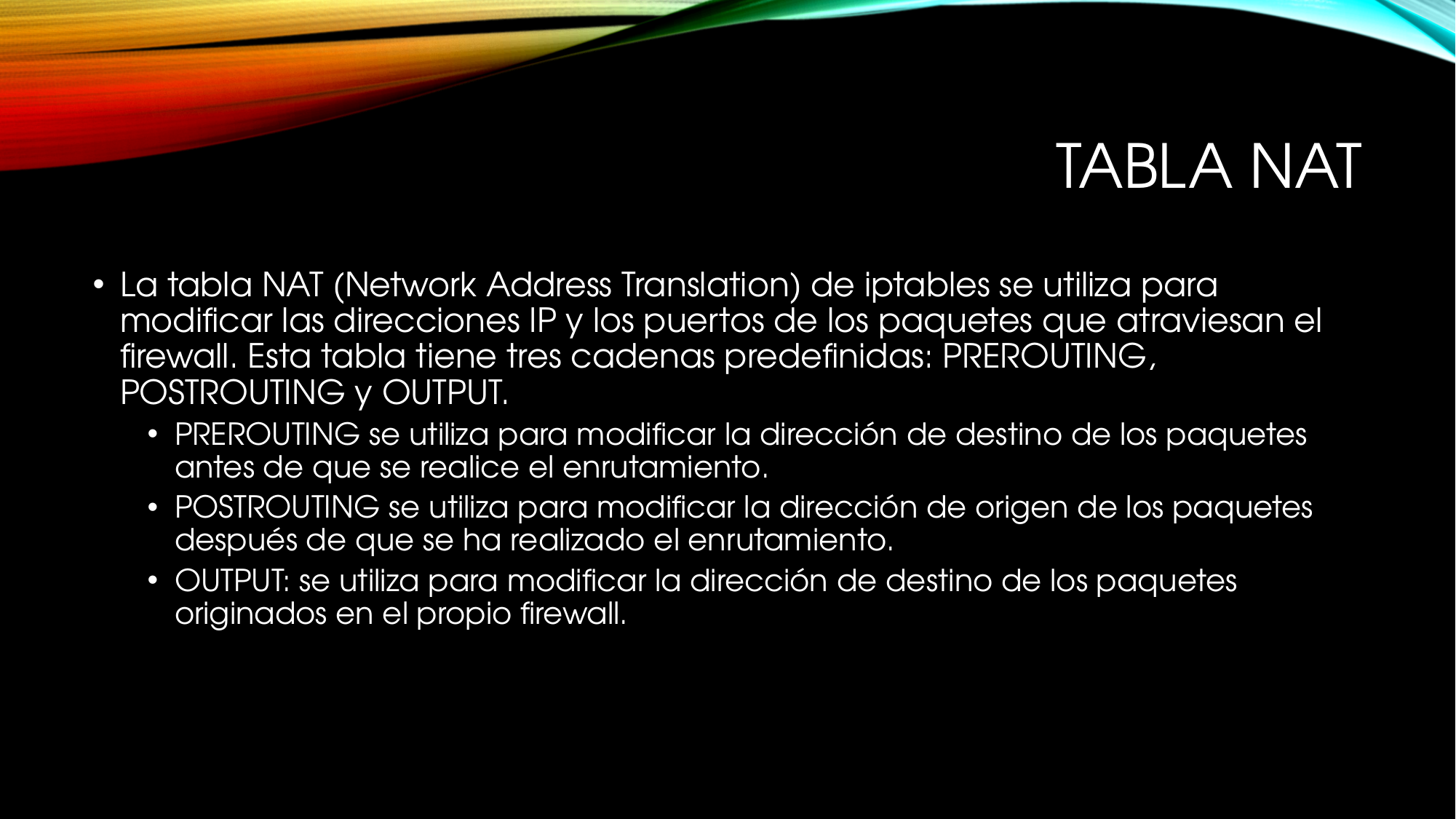

# Tabla nat
La tabla NAT (Network Address Translation) de iptables se utiliza para modificar las direcciones IP y los puertos de los paquetes que atraviesan el firewall. Esta tabla tiene tres cadenas predefinidas: PREROUTING, POSTROUTING y OUTPUT.
PREROUTING se utiliza para modificar la dirección de destino de los paquetes antes de que se realice el enrutamiento.
POSTROUTING se utiliza para modificar la dirección de origen de los paquetes después de que se ha realizado el enrutamiento.
OUTPUT: se utiliza para modificar la dirección de destino de los paquetes originados en el propio firewall.